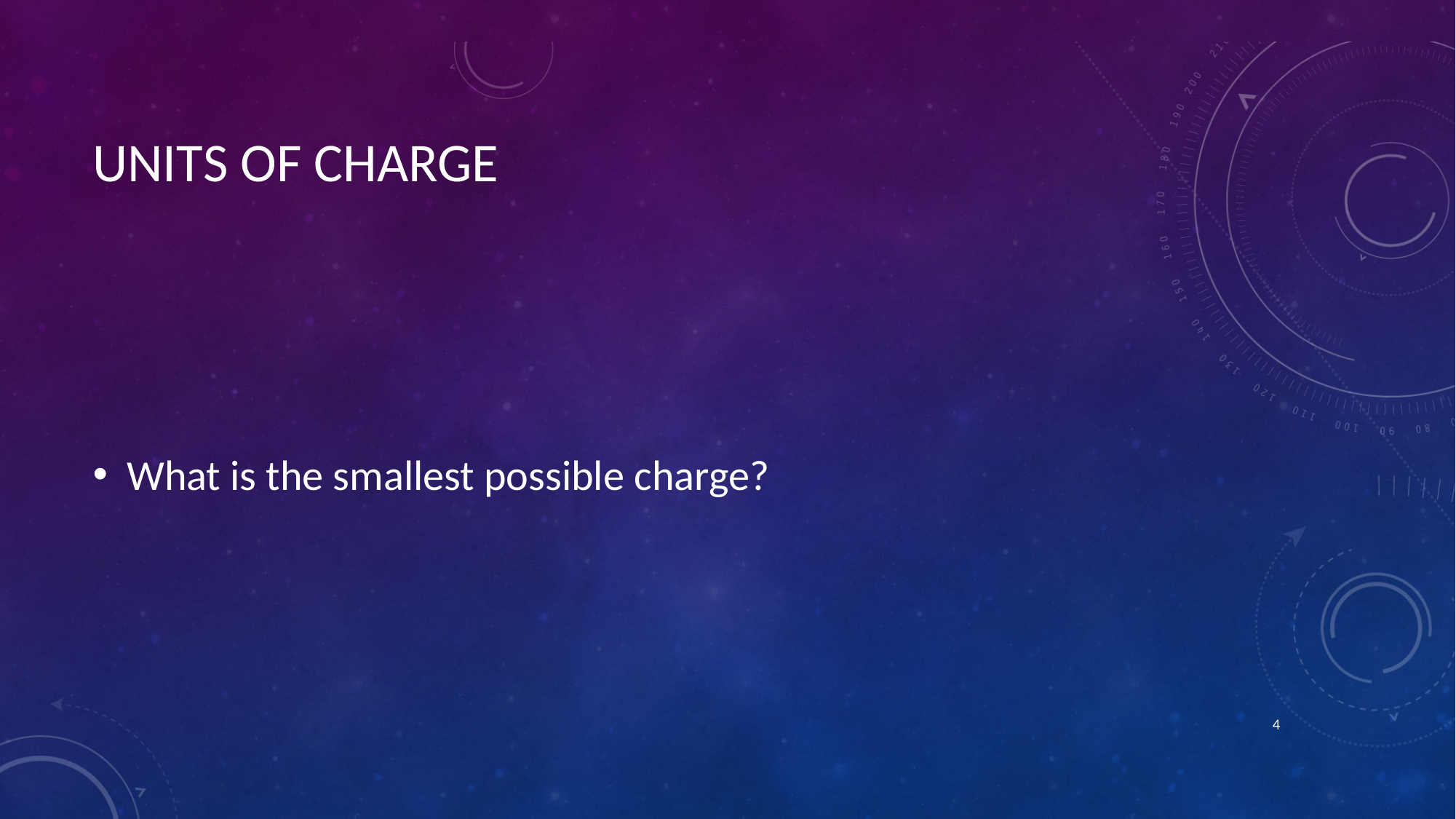

# Units of charge
What is the smallest possible charge?
4